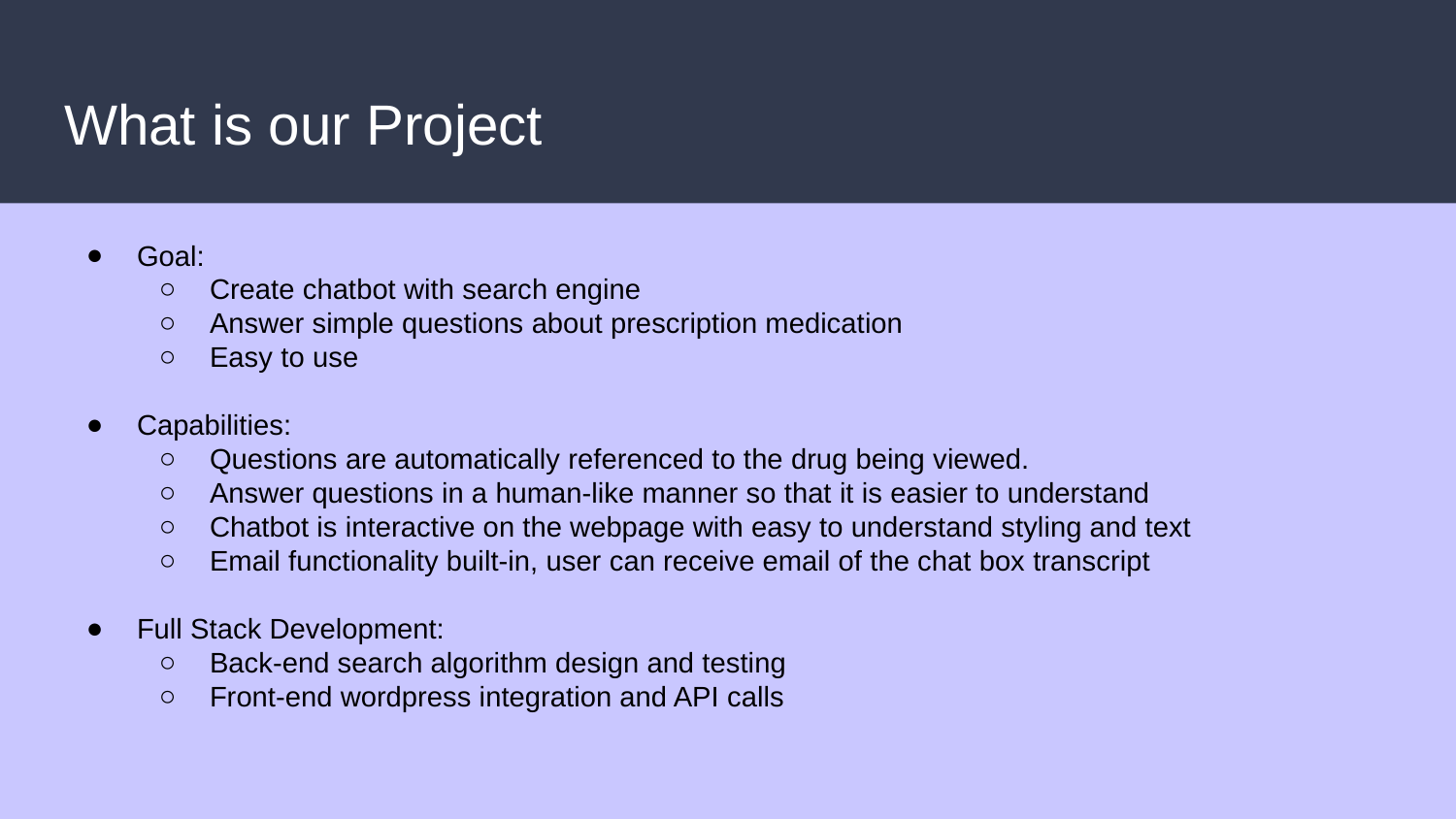

# What is our Project
Goal:
Create chatbot with search engine
Answer simple questions about prescription medication
Easy to use

Capabilities:
Questions are automatically referenced to the drug being viewed.
Answer questions in a human-like manner so that it is easier to understand
Chatbot is interactive on the webpage with easy to understand styling and text
Email functionality built-in, user can receive email of the chat box transcript

Full Stack Development:
Back-end search algorithm design and testing
Front-end wordpress integration and API calls